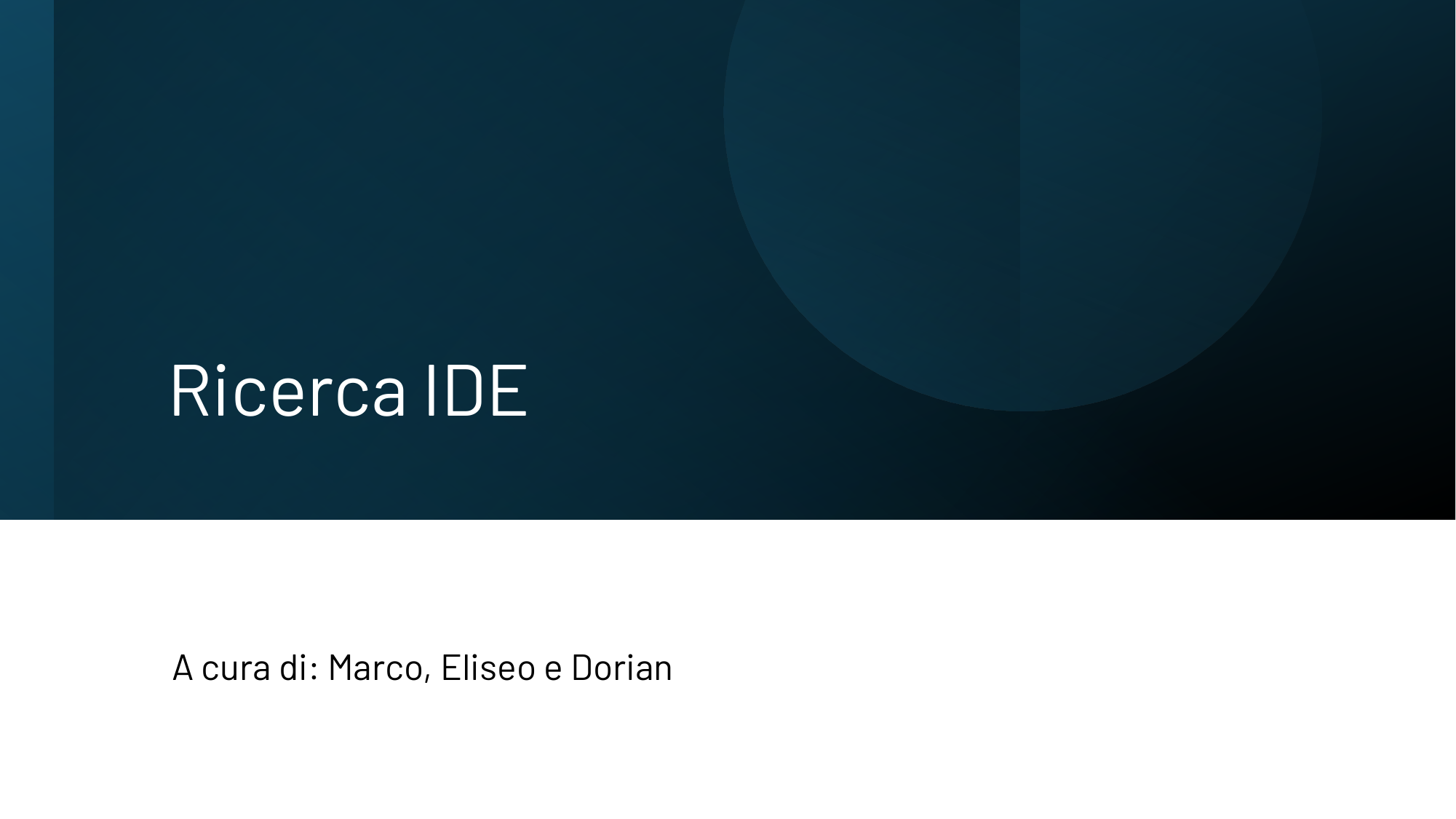

# Ricerca IDE
A cura di: Marco, Eliseo e Dorian